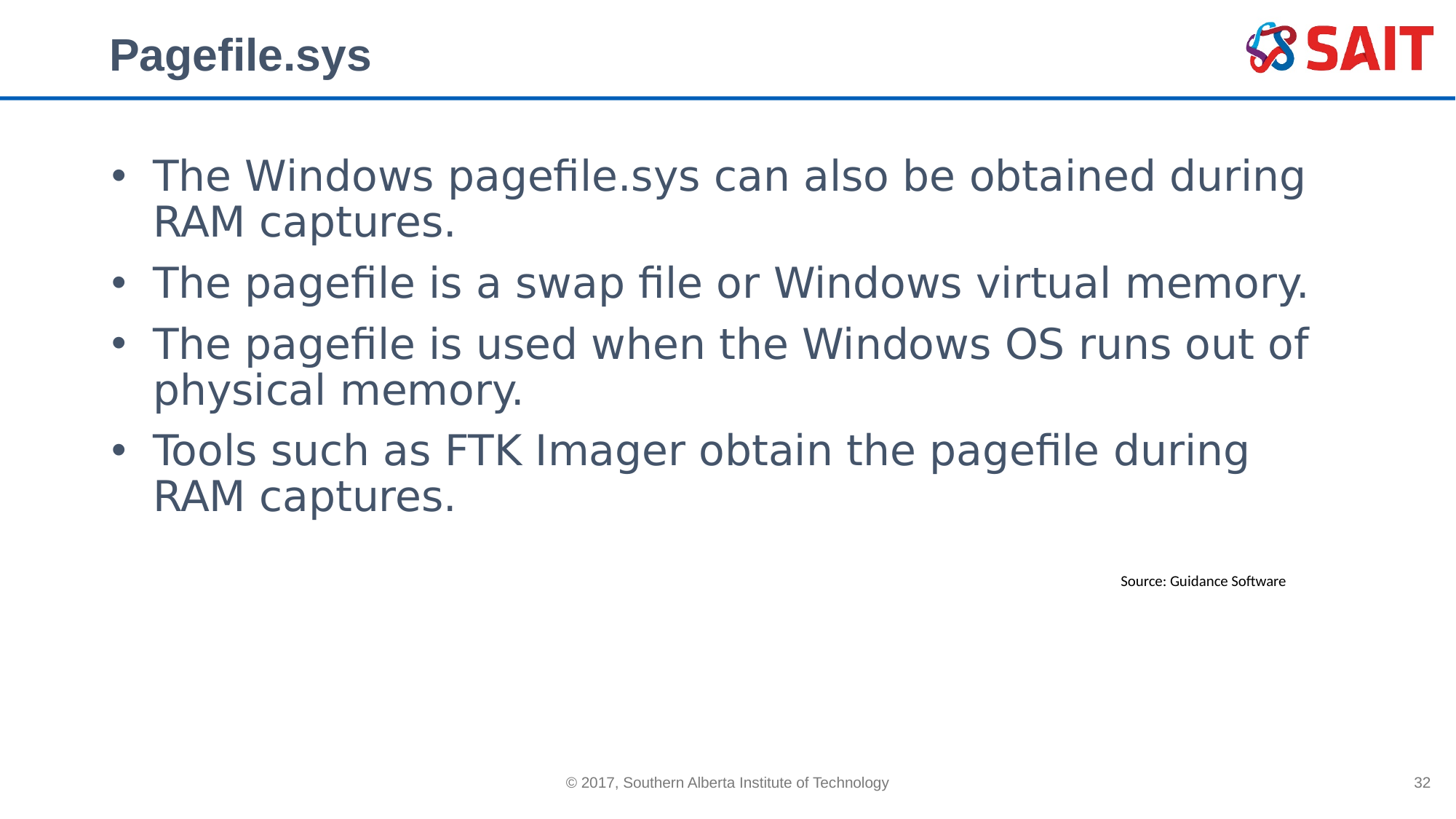

# Pagefile.sys
The Windows pagefile.sys can also be obtained during RAM captures.
The pagefile is a swap file or Windows virtual memory.
The pagefile is used when the Windows OS runs out of physical memory.
Tools such as FTK Imager obtain the pagefile during RAM captures.
Source: Guidance Software